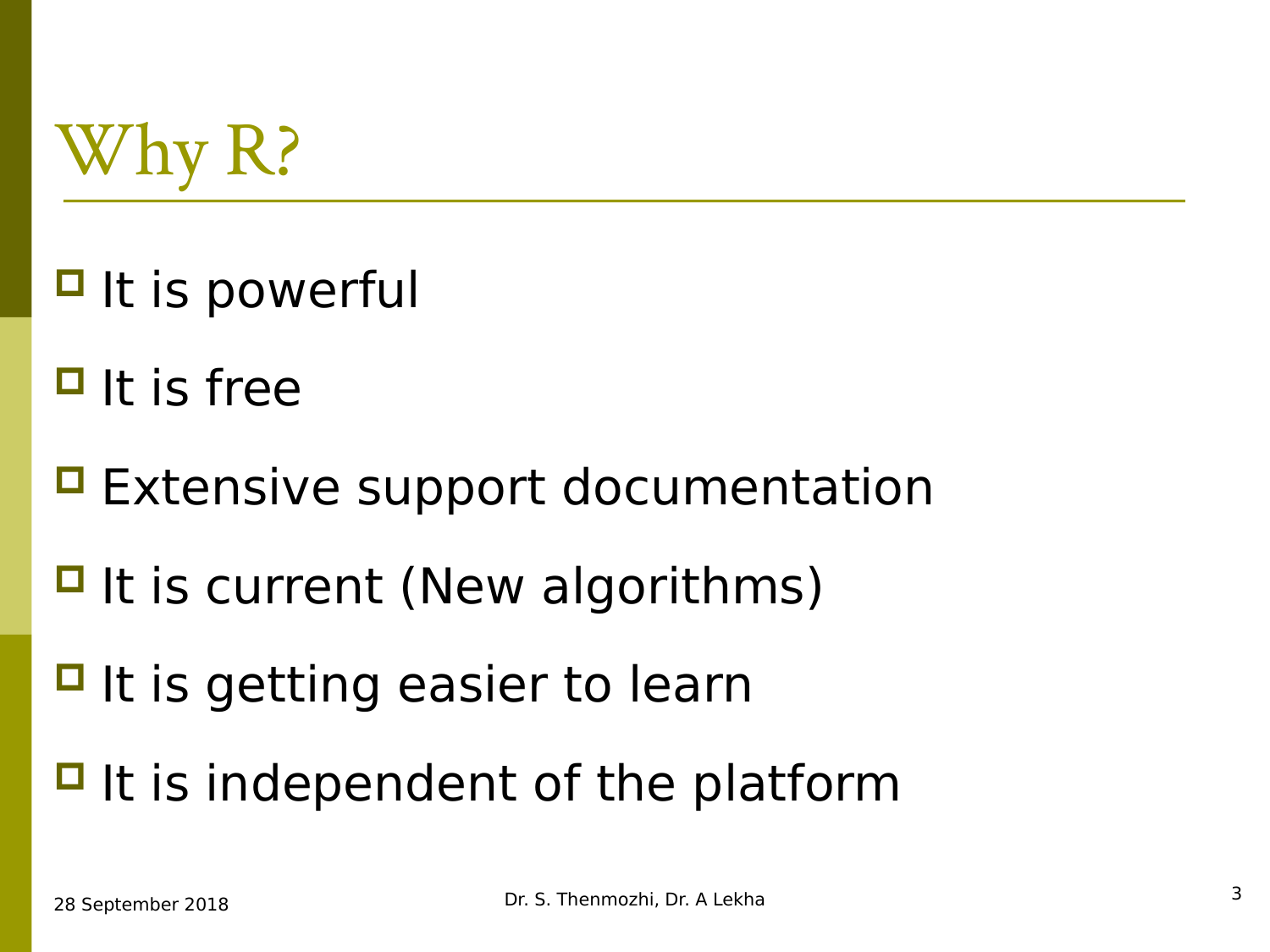

# Why R?
It is powerful
It is free
Extensive support documentation
It is current (New algorithms)
It is getting easier to learn
It is independent of the platform

3
Dr. S. Thenmozhi, Dr. A Lekha
28 September 2018